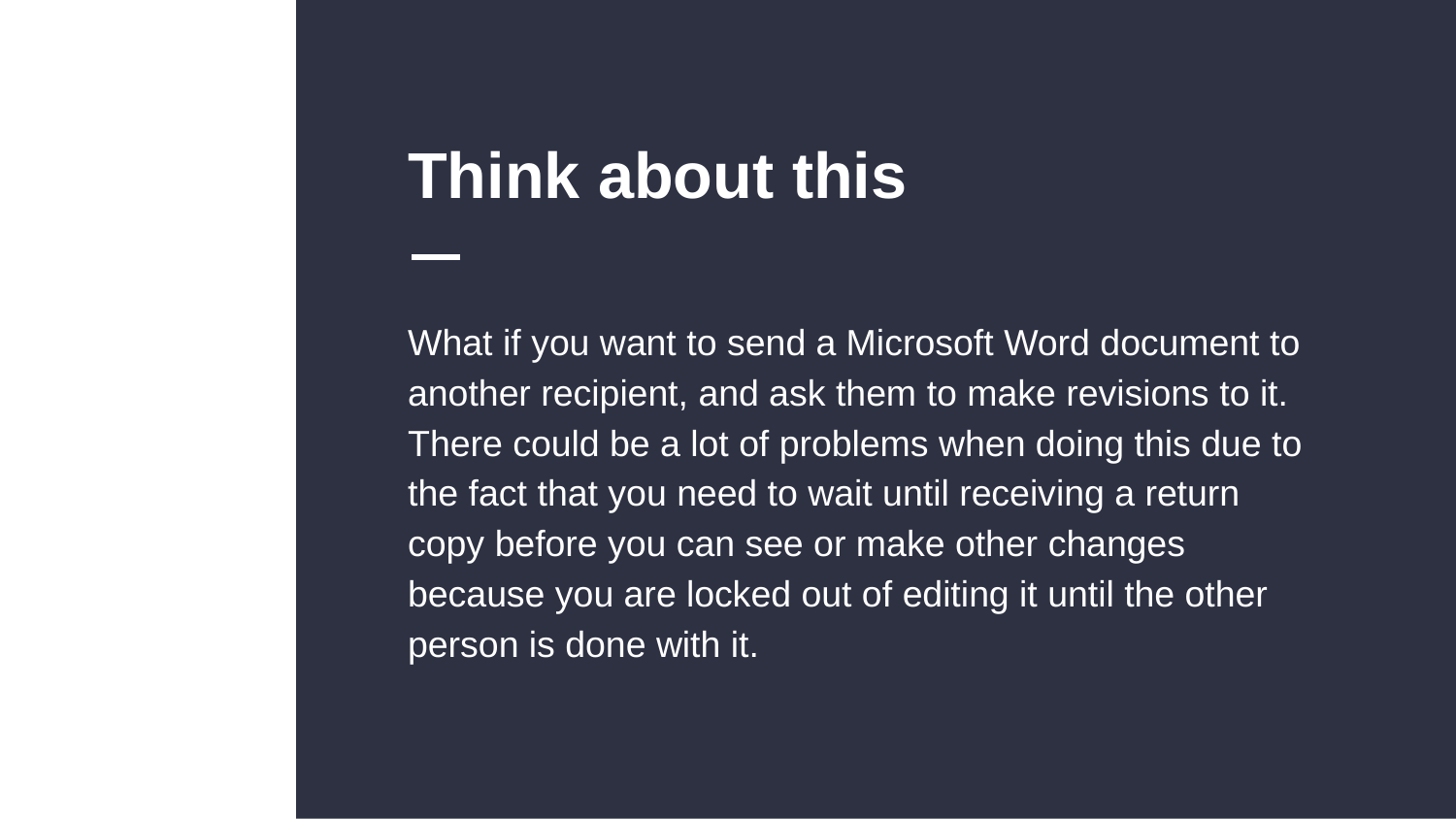

# Think about this
What if you want to send a Microsoft Word document to another recipient, and ask them to make revisions to it. There could be a lot of problems when doing this due to the fact that you need to wait until receiving a return copy before you can see or make other changes because you are locked out of editing it until the other person is done with it.